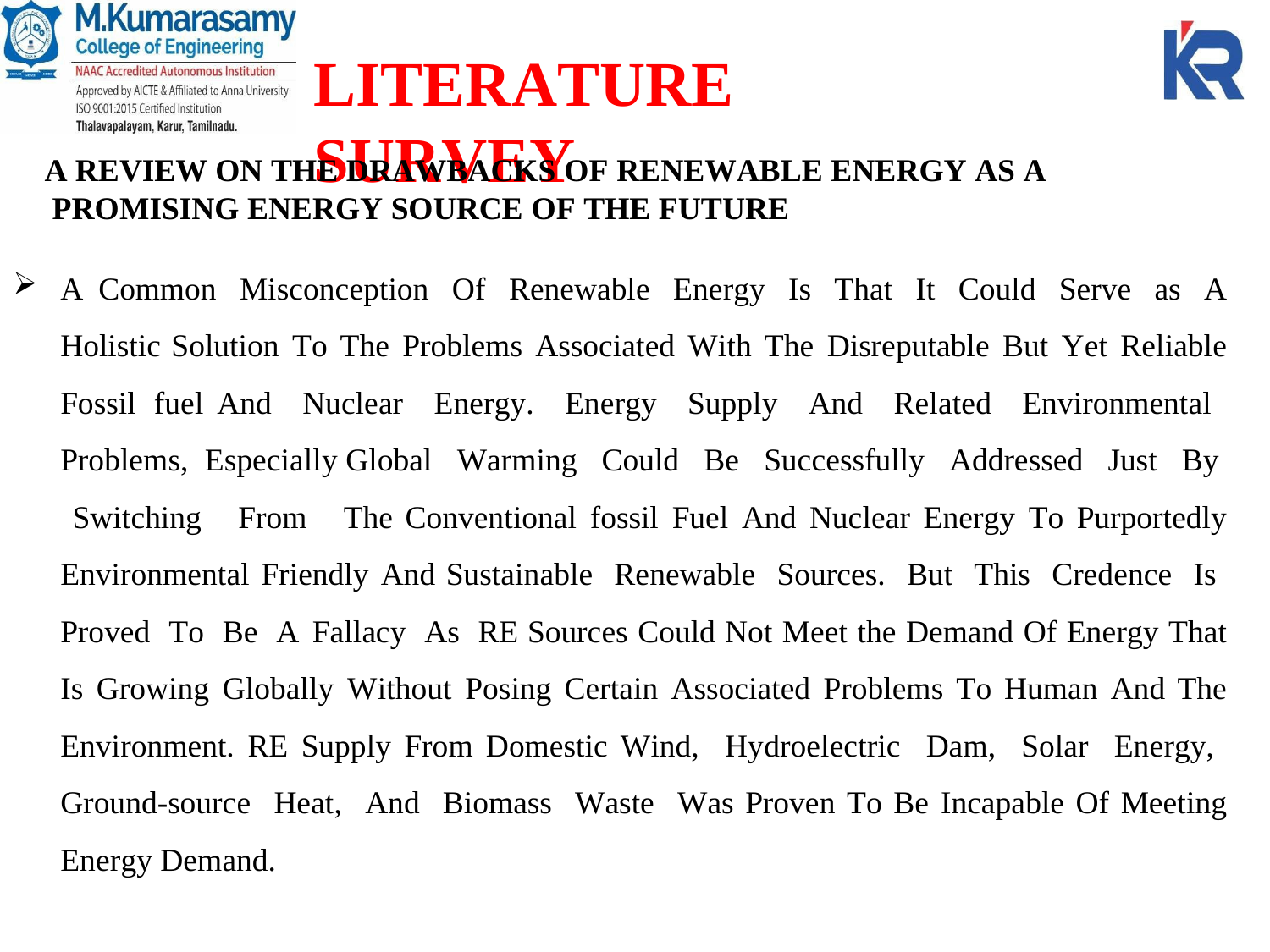

LITERATURE SURVEY
A REVIEW ON THE DRAWBACKS OF RENEWABLE ENERGY AS A PROMISING ENERGY SOURCE OF THE FUTURE
A Common  Misconception  Of  Renewable  Energy  Is  That  It  Could  Serve  as  A Holistic Solution To The Problems Associated With The Disreputable But Yet Reliable Fossil fuel And  Nuclear  Energy.  Energy  Supply  And  Related  Environmental  Problems,  Especially Global   Warming   Could   Be   Successfully   Addressed   Just   By   Switching   From   The Conventional fossil Fuel And Nuclear Energy To Purportedly Environmental Friendly And Sustainable  Renewable  Sources.  But  This  Credence  Is  Proved  To  Be  A Fallacy  As  RE Sources Could Not Meet the Demand Of Energy That Is Growing Globally Without Posing Certain Associated Problems To Human And The Environment. RE Supply From Domestic Wind,  Hydroelectric  Dam,  Solar  Energy,  Ground-source  Heat,  And  Biomass  Waste  Was Proven To Be Incapable Of Meeting Energy Demand.